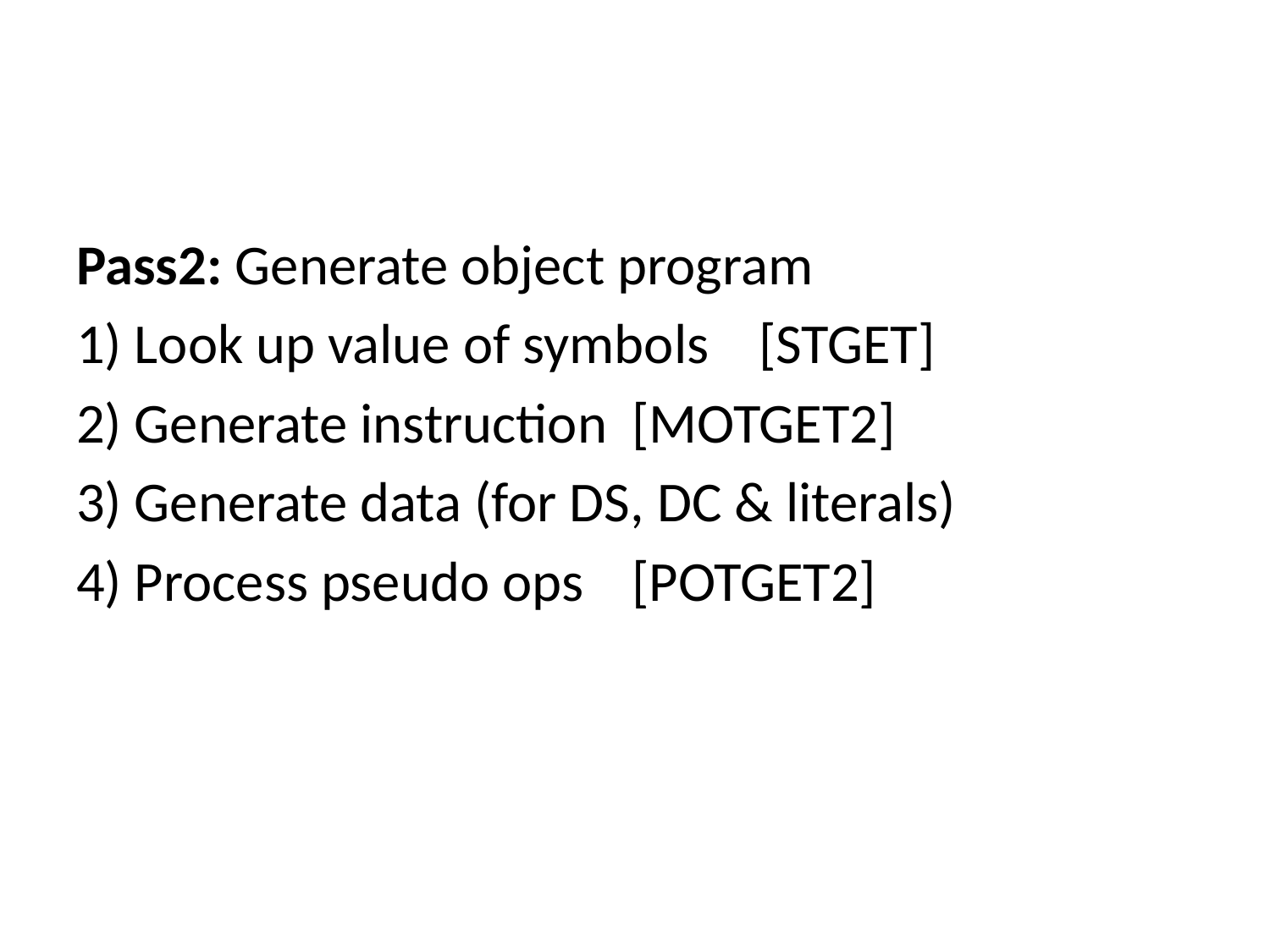

#
Pass2: Generate object program
1) Look up value of symbols 	[STGET]
2) Generate instruction 	[MOTGET2]
3) Generate data (for DS, DC & literals)
4) Process pseudo ops	[POTGET2]